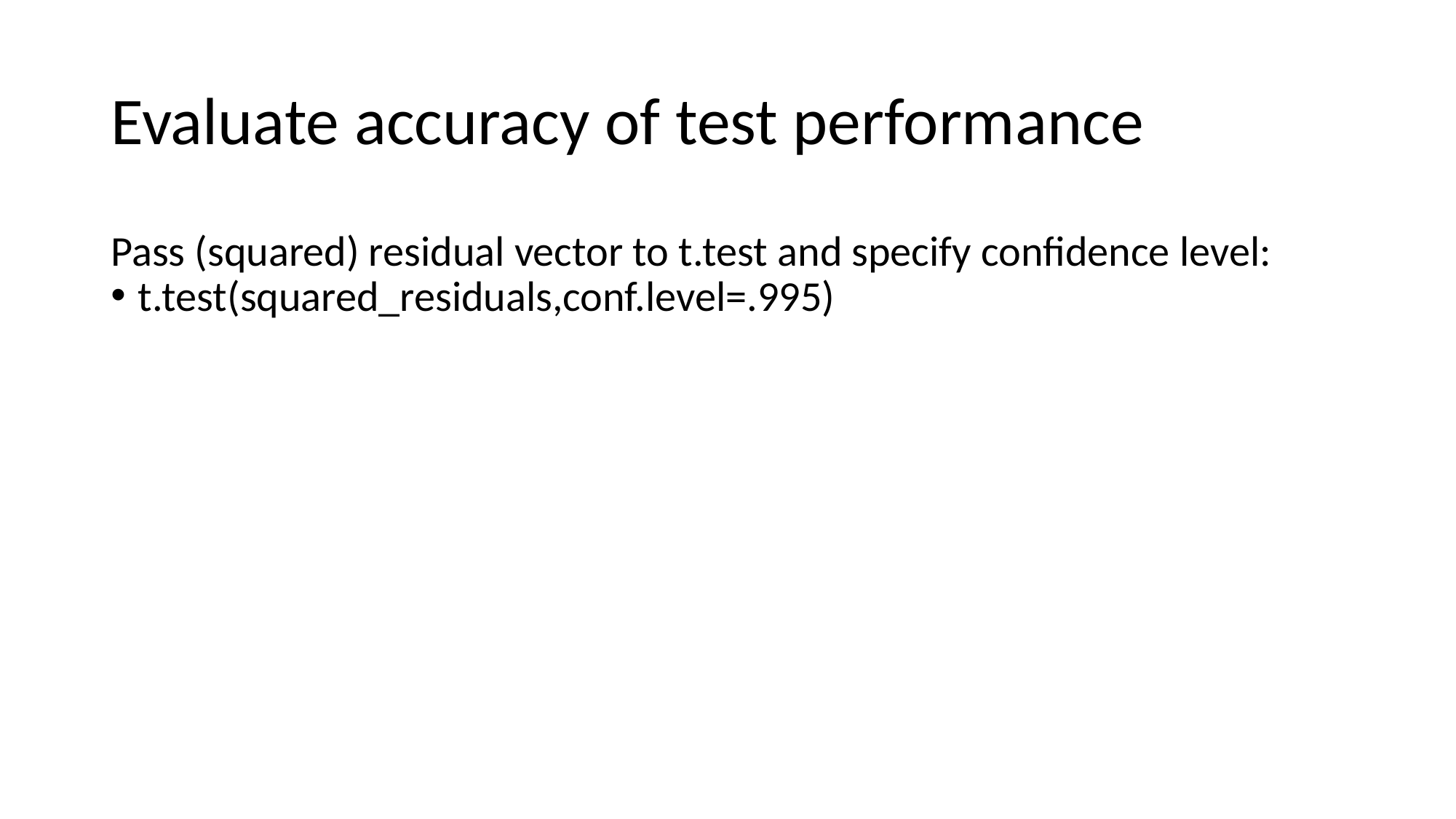

Evaluate accuracy of test performance
Pass (squared) residual vector to t.test and specify confidence level:
t.test(squared_residuals,conf.level=.995)